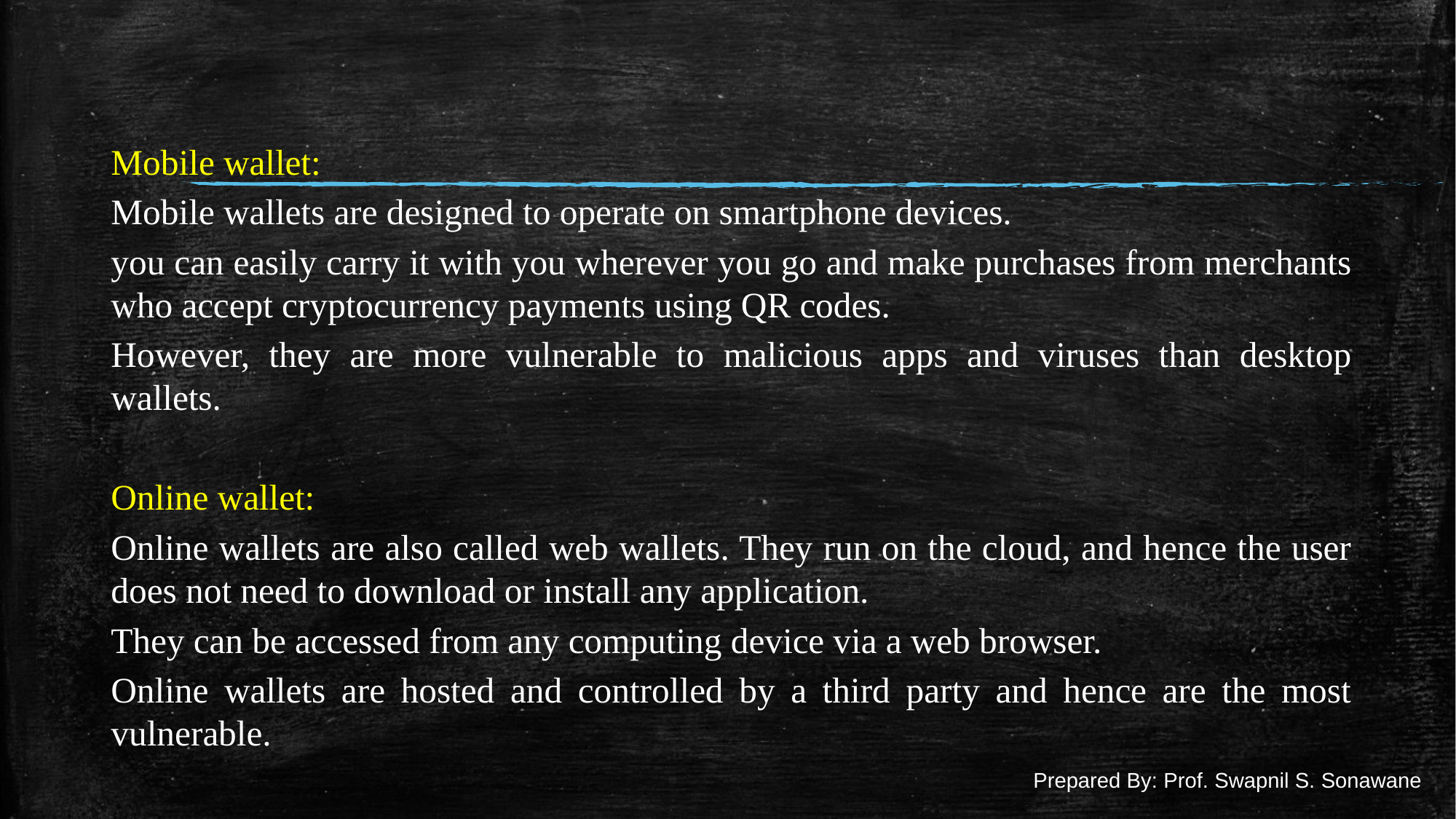

#
Mobile wallet:
Mobile wallets are designed to operate on smartphone devices.
you can easily carry it with you wherever you go and make purchases from merchants who accept cryptocurrency payments using QR codes.
However, they are more vulnerable to malicious apps and viruses than desktop wallets.

Online wallet:
Online wallets are also called web wallets. They run on the cloud, and hence the user does not need to download or install any application.
They can be accessed from any computing device via a web browser.
Online wallets are hosted and controlled by a third party and hence are the most vulnerable.
Prepared By: Prof. Swapnil S. Sonawane